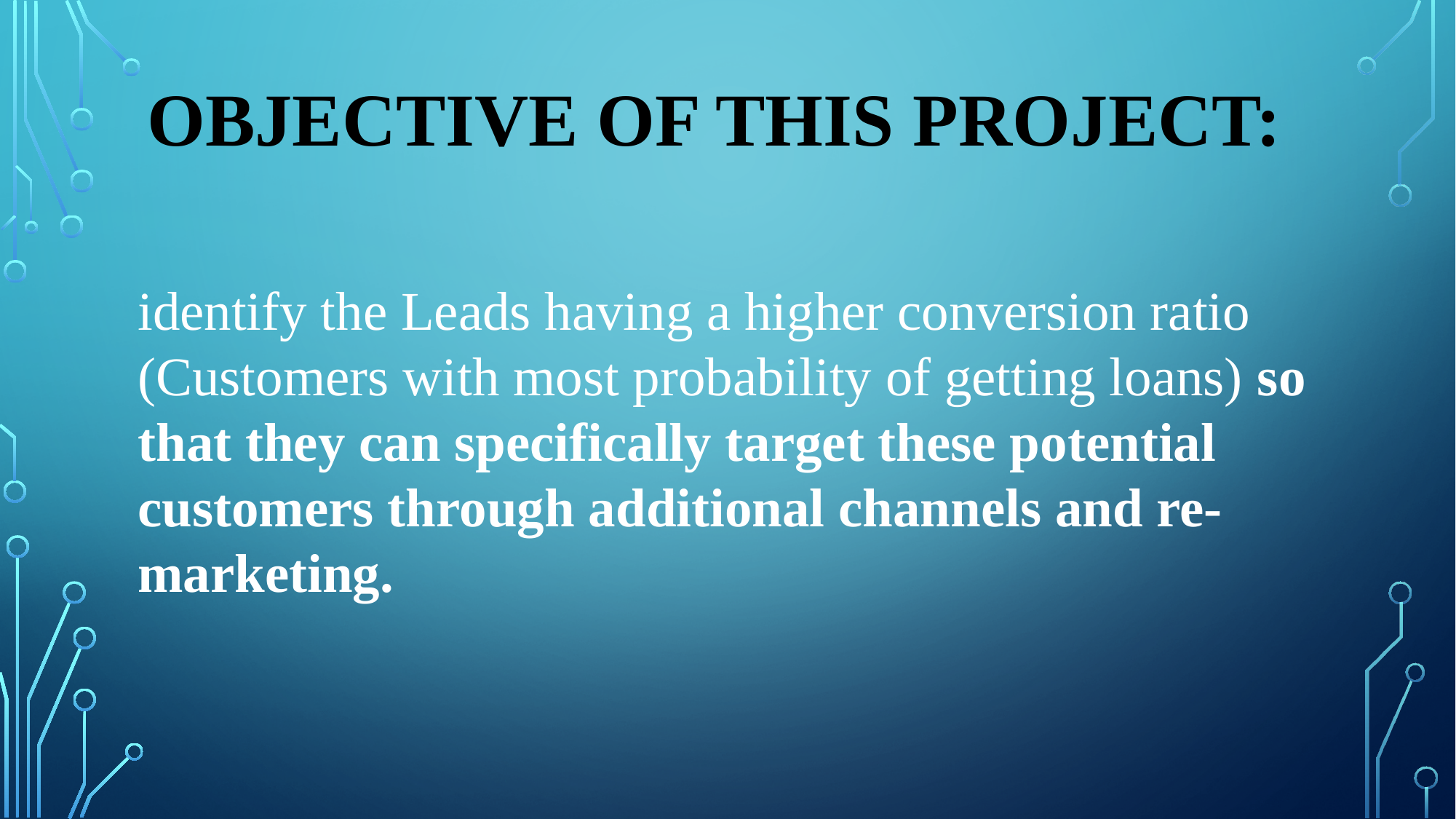

# Objective of this Project:
identify the Leads having a higher conversion ratio (Customers with most probability of getting loans) so that they can specifically target these potential customers through additional channels and re-marketing.